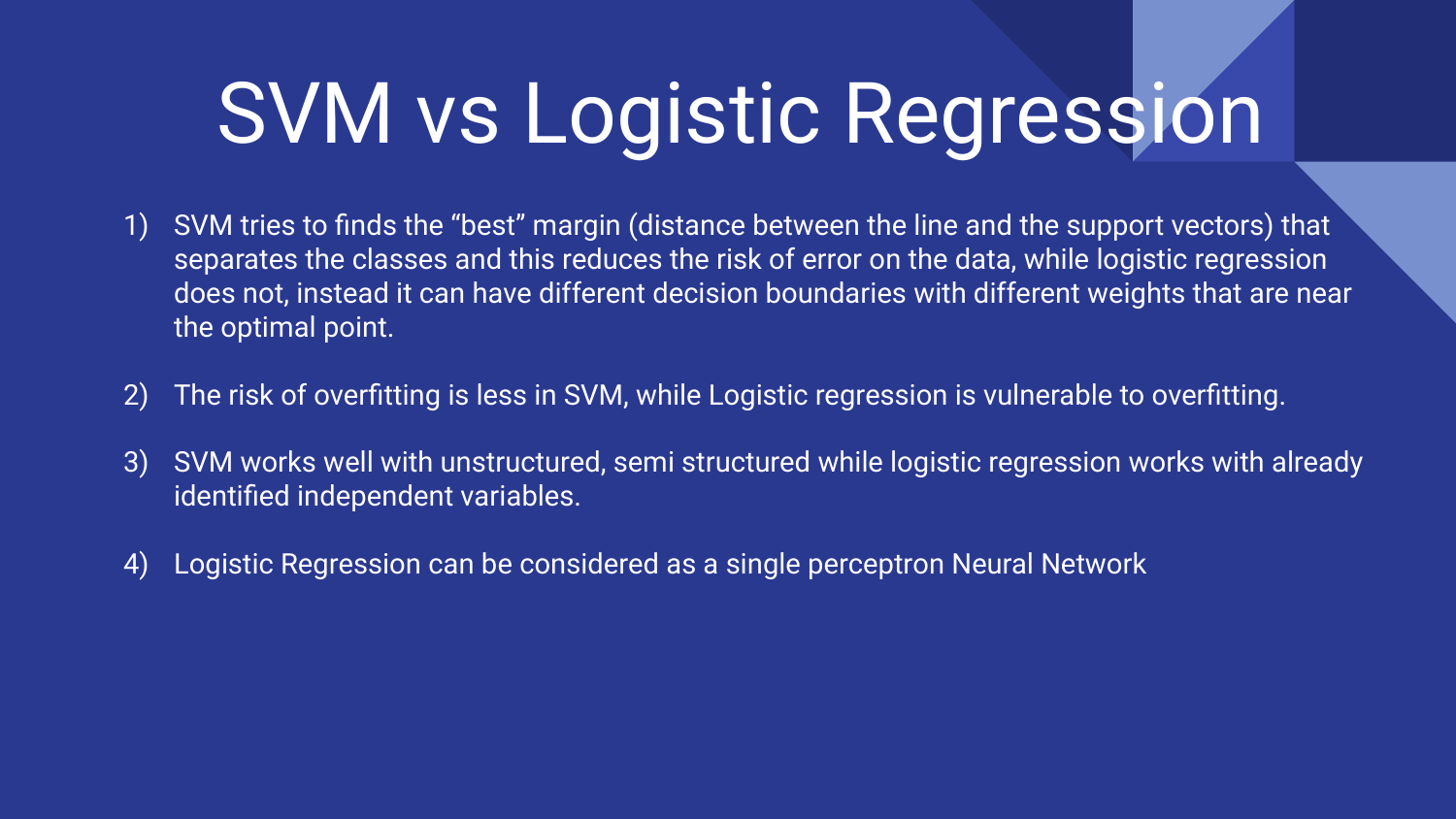

# SVM vs Logistic Regression
SVM tries to finds the “best” margin (distance between the line and the support vectors) that separates the classes and this reduces the risk of error on the data, while logistic regression does not, instead it can have different decision boundaries with different weights that are near the optimal point.
The risk of overfitting is less in SVM, while Logistic regression is vulnerable to overfitting.
SVM works well with unstructured, semi structured while logistic regression works with already identified independent variables.
Logistic Regression can be considered as a single perceptron Neural Network